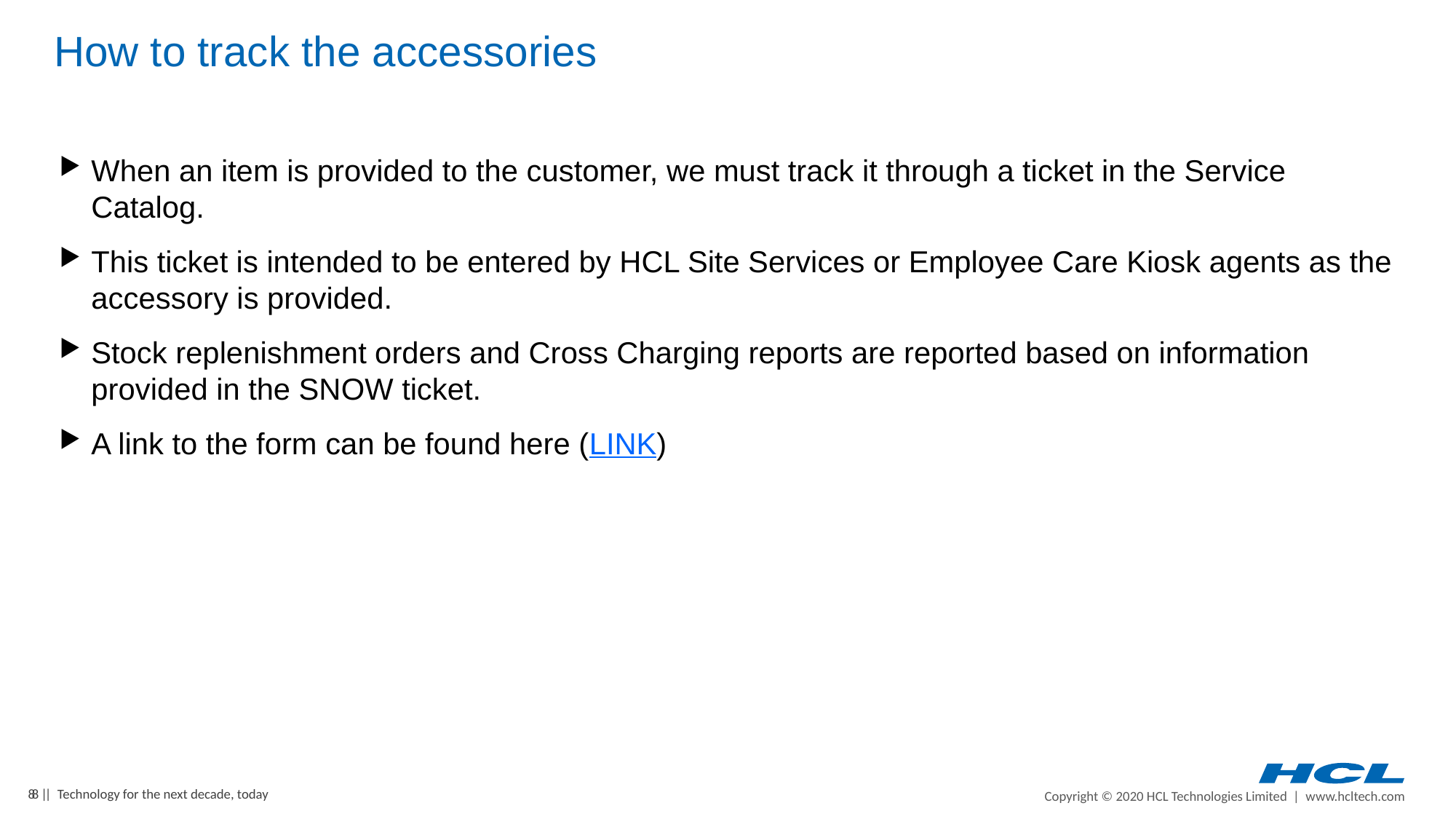

# How to track the accessories
When an item is provided to the customer, we must track it through a ticket in the Service Catalog.
This ticket is intended to be entered by HCL Site Services or Employee Care Kiosk agents as the accessory is provided.
Stock replenishment orders and Cross Charging reports are reported based on information provided in the SNOW ticket.
A link to the form can be found here (LINK)